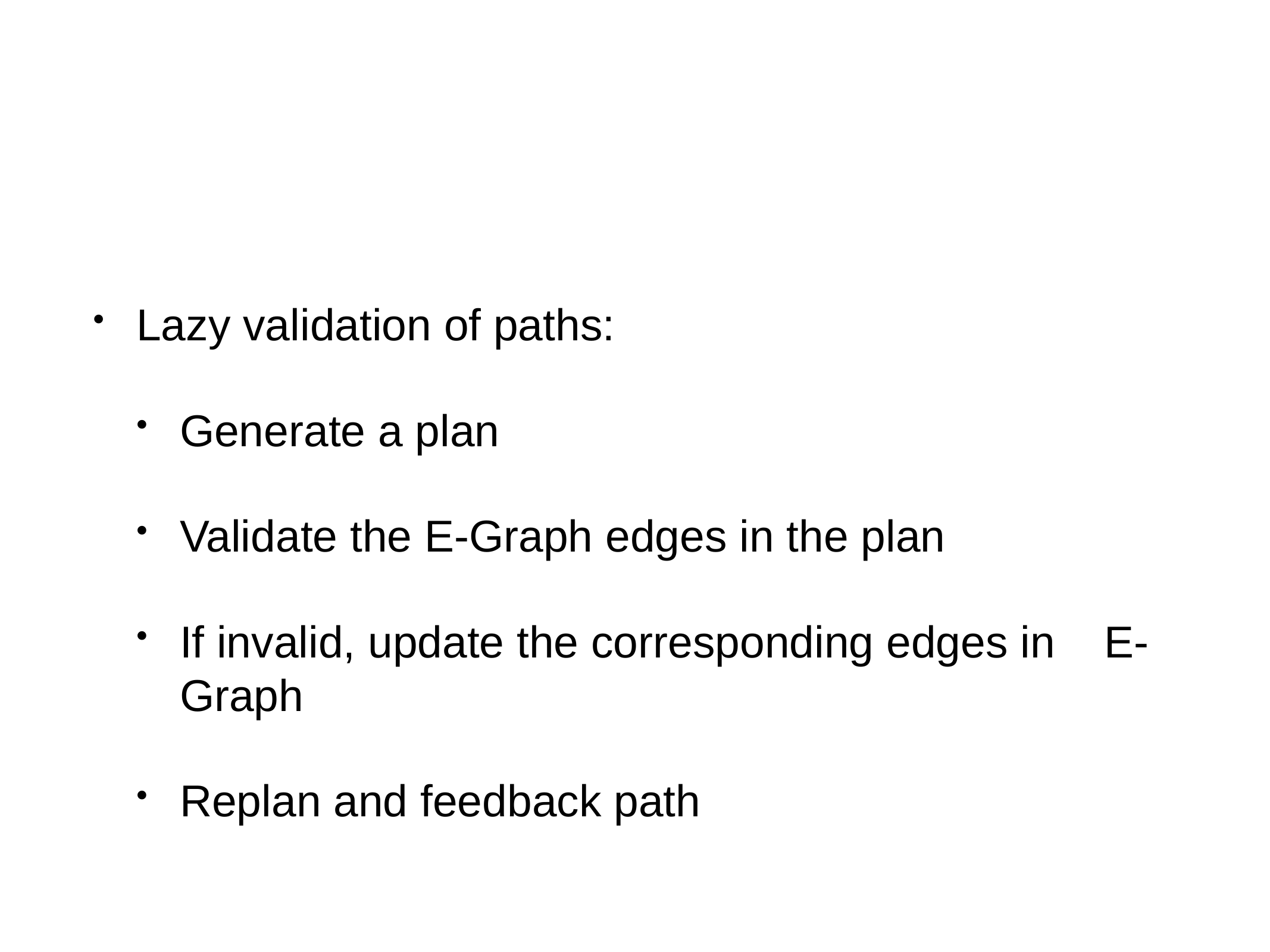

#
Lazy validation of paths:
Generate a plan
Validate the E-Graph edges in the plan
If invalid, update the corresponding edges in    E-Graph
Replan and feedback path
33